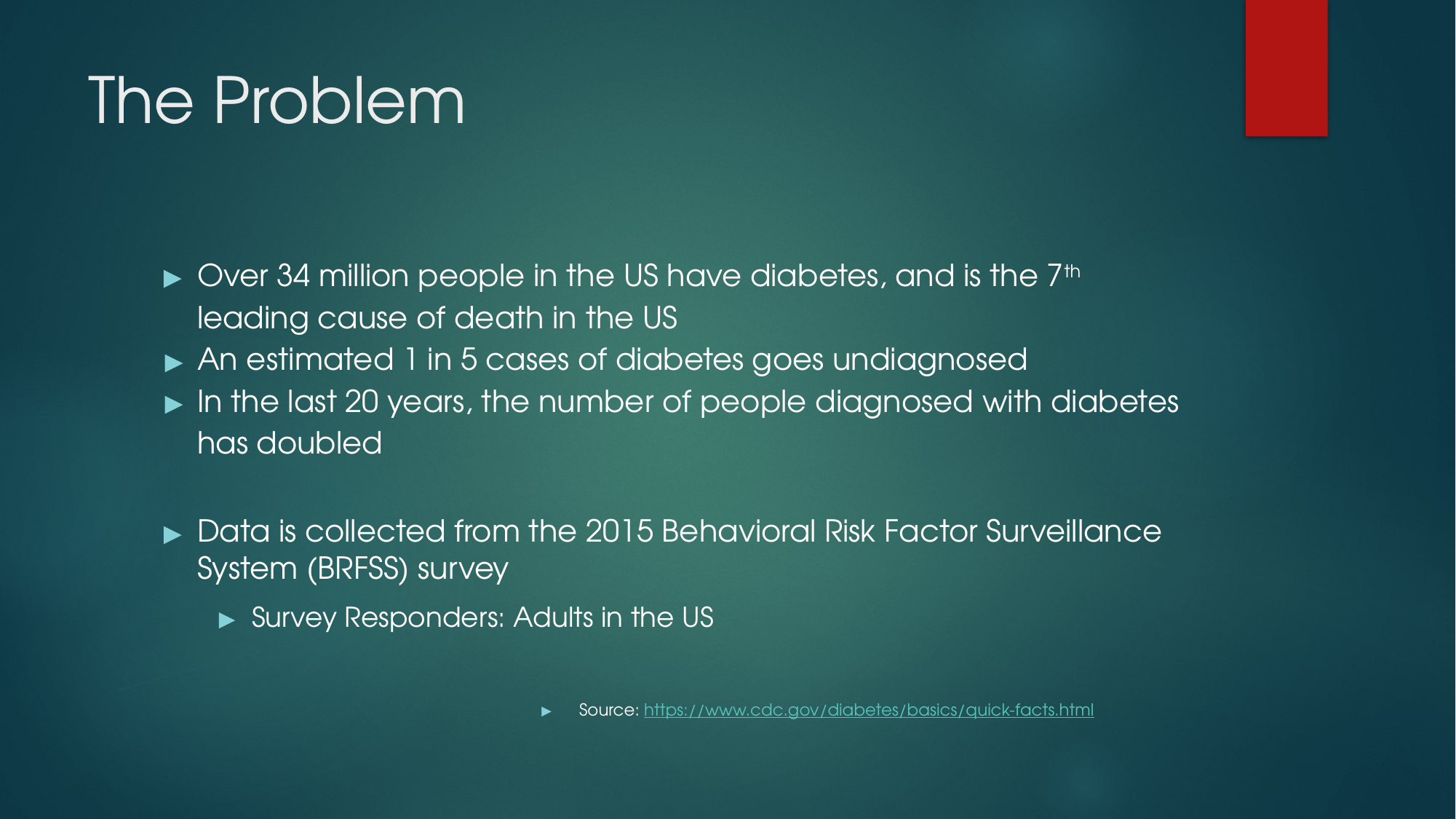

# The Problem
Over 34 million people in the US have diabetes, and is the 7th leading cause of death in the US
An estimated 1 in 5 cases of diabetes goes undiagnosed
In the last 20 years, the number of people diagnosed with diabetes has doubled

Data is collected from the 2015 Behavioral Risk Factor Surveillance System (BRFSS) survey
Survey Responders: Adults in the US

Source: https://www.cdc.gov/diabetes/basics/quick-facts.html